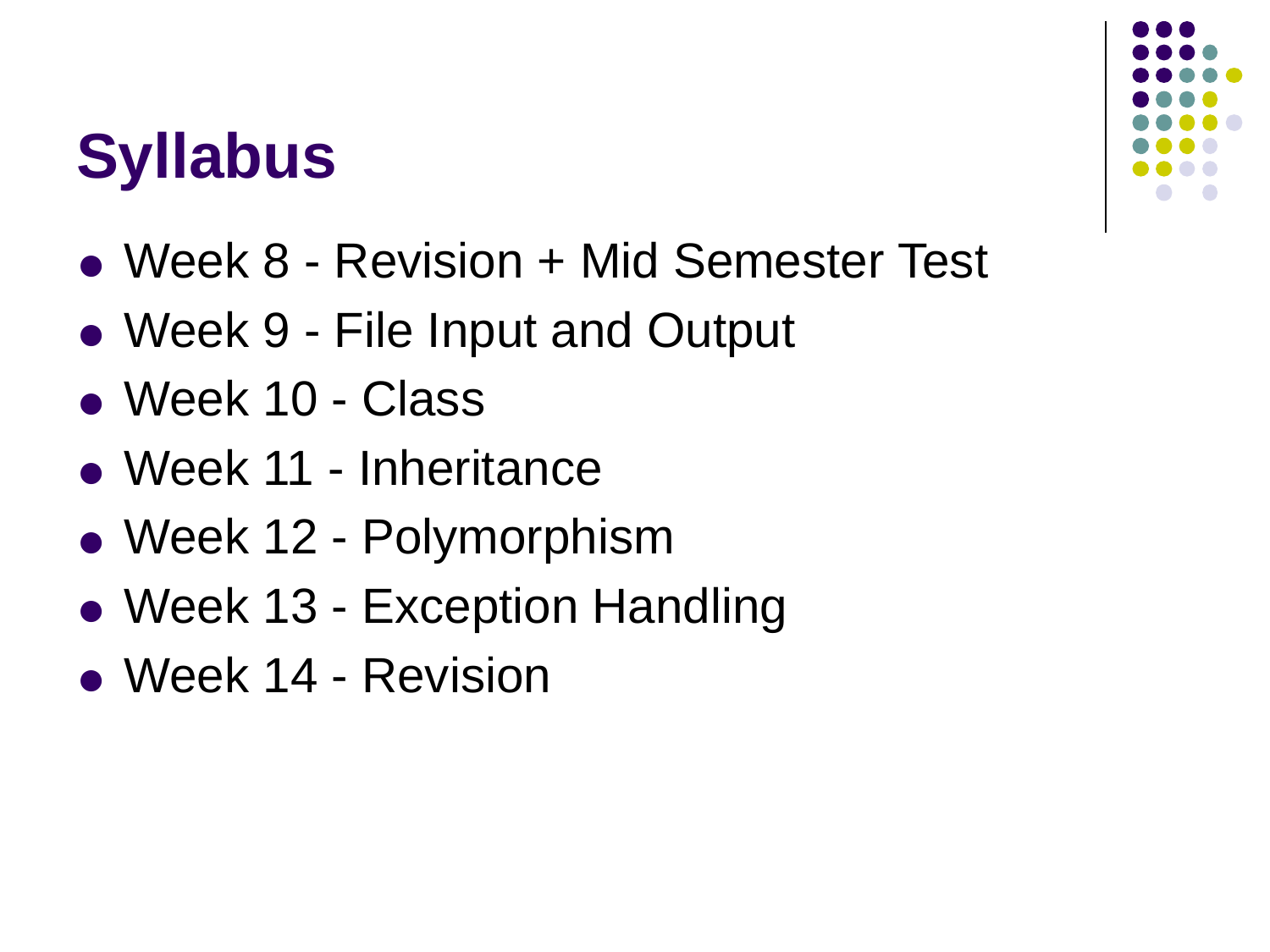

# Syllabus
Week 8 - Revision + Mid Semester Test
Week 9 - File Input and Output
Week 10 - Class
Week 11 - Inheritance
Week 12 - Polymorphism
Week 13 - Exception Handling
Week 14 - Revision